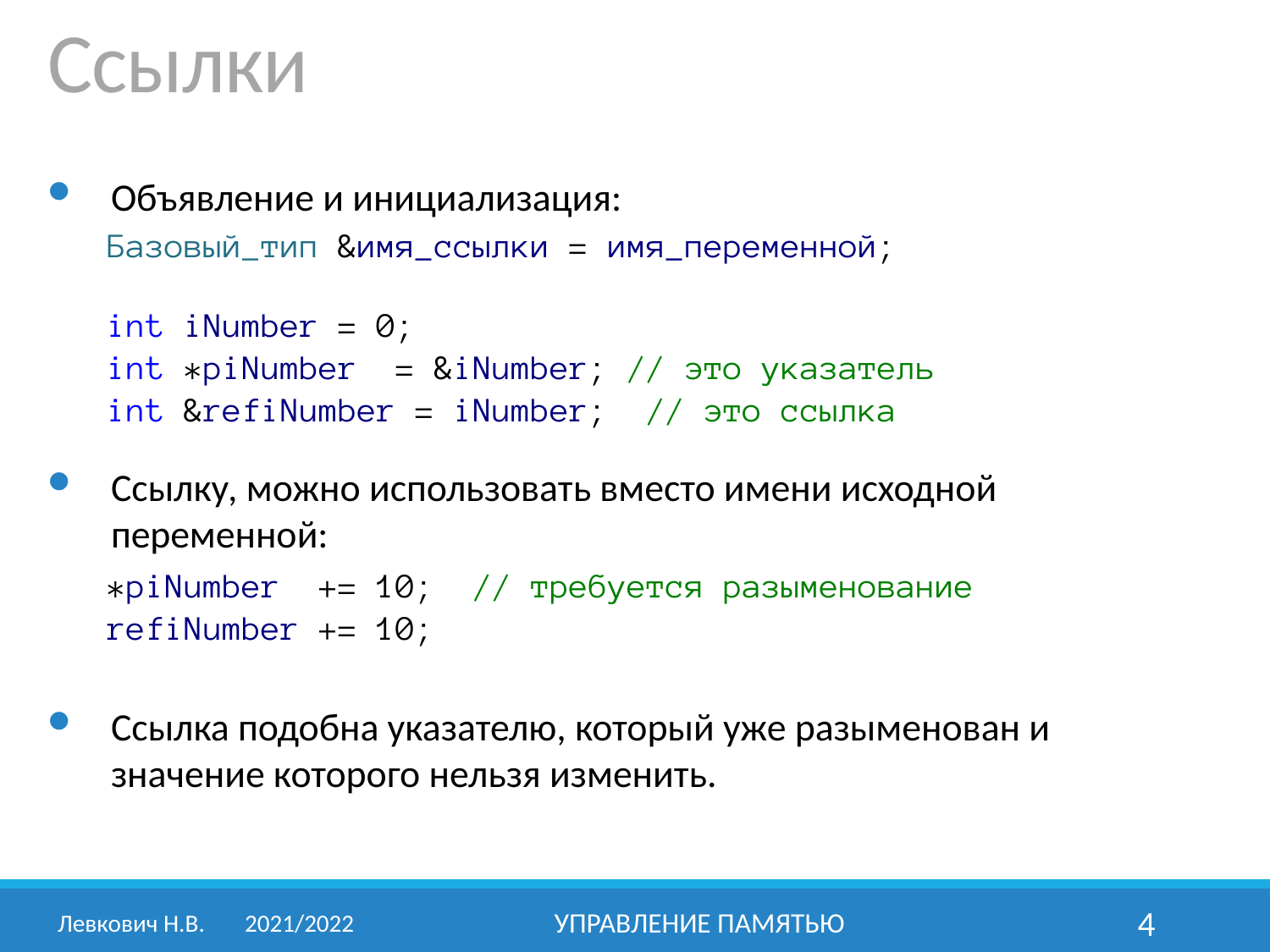

Ссылки
Объявление и инициализация:
Базовый_тип &имя_ссылки = имя_переменной;
int iNumber = 0;
int *piNumber  = &iNumber; // это указатель
int &refiNumber = iNumber;  // это ссылка
Ссылку, можно использовать вместо имени исходной переменной:
*piNumber  += 10;  // требуется разыменование
refiNumber += 10;
Ссылка подобна указателю, который уже разыменован и
значение которого нельзя изменить.
Левкович Н.В.	2021/2022
Управление памятью
4